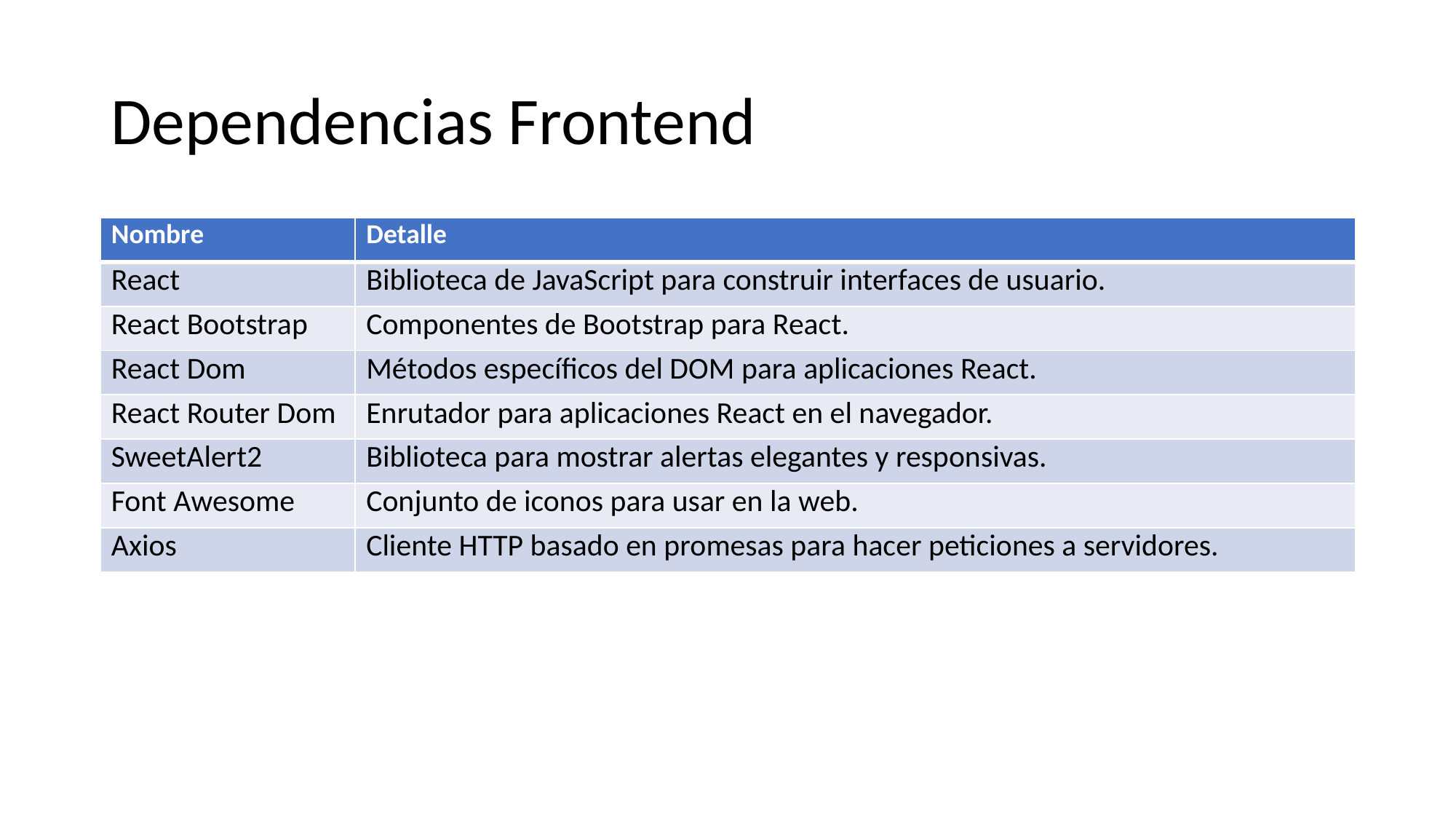

# Dependencias Frontend
| Nombre | Detalle |
| --- | --- |
| React | Biblioteca de JavaScript para construir interfaces de usuario. |
| React Bootstrap | Componentes de Bootstrap para React. |
| React Dom | Métodos específicos del DOM para aplicaciones React. |
| React Router Dom | Enrutador para aplicaciones React en el navegador. |
| SweetAlert2 | Biblioteca para mostrar alertas elegantes y responsivas. |
| Font Awesome | Conjunto de iconos para usar en la web. |
| Axios | Cliente HTTP basado en promesas para hacer peticiones a servidores. |